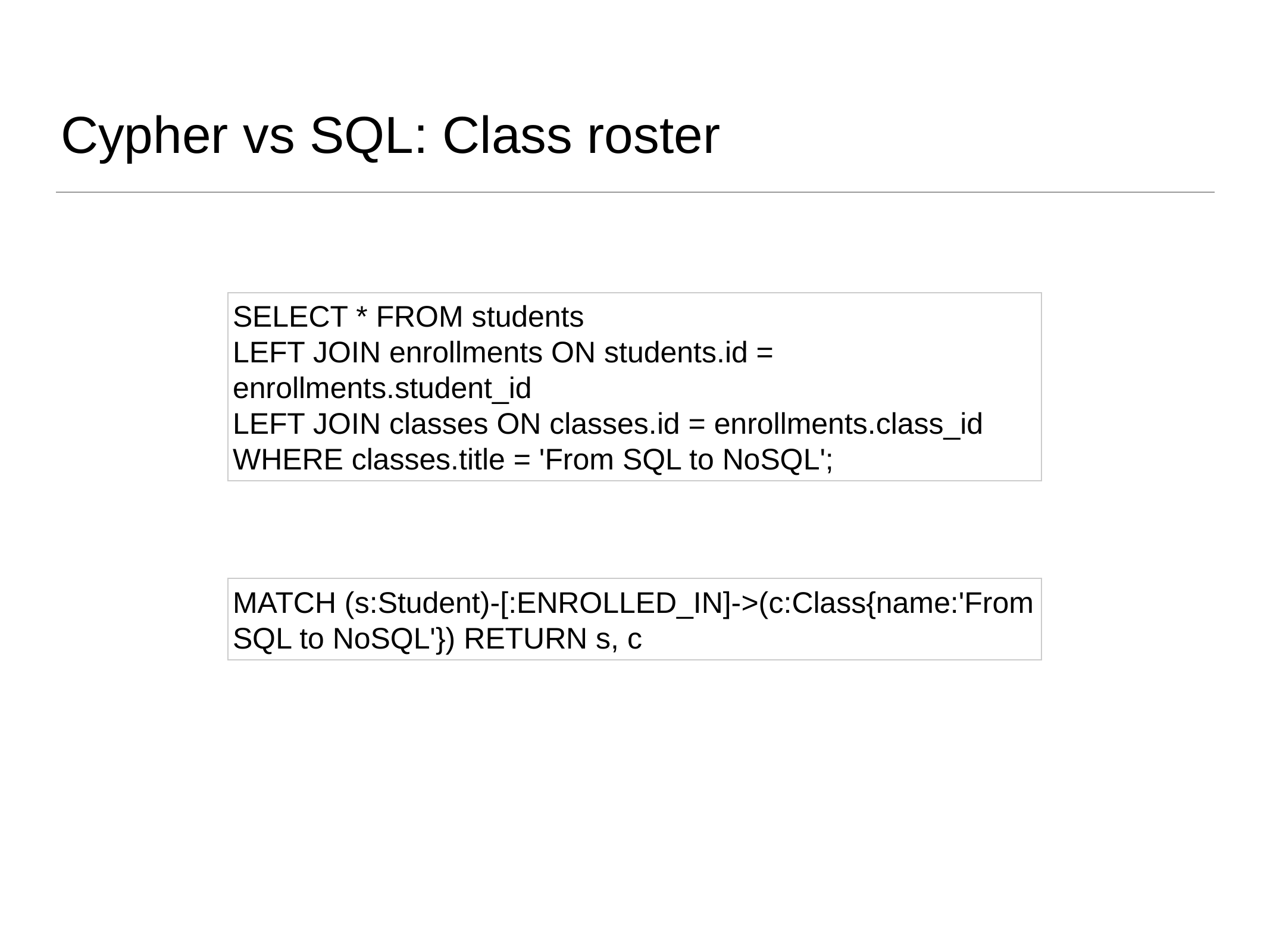

# Cypher vs SQL: Class roster
SELECT * FROM students
LEFT JOIN enrollments ON students.id = enrollments.student_id
LEFT JOIN classes ON classes.id = enrollments.class_id
WHERE classes.title = 'From SQL to NoSQL';
MATCH (s:Student)-[:ENROLLED_IN]->(c:Class{name:'From SQL to NoSQL'}) RETURN s, c